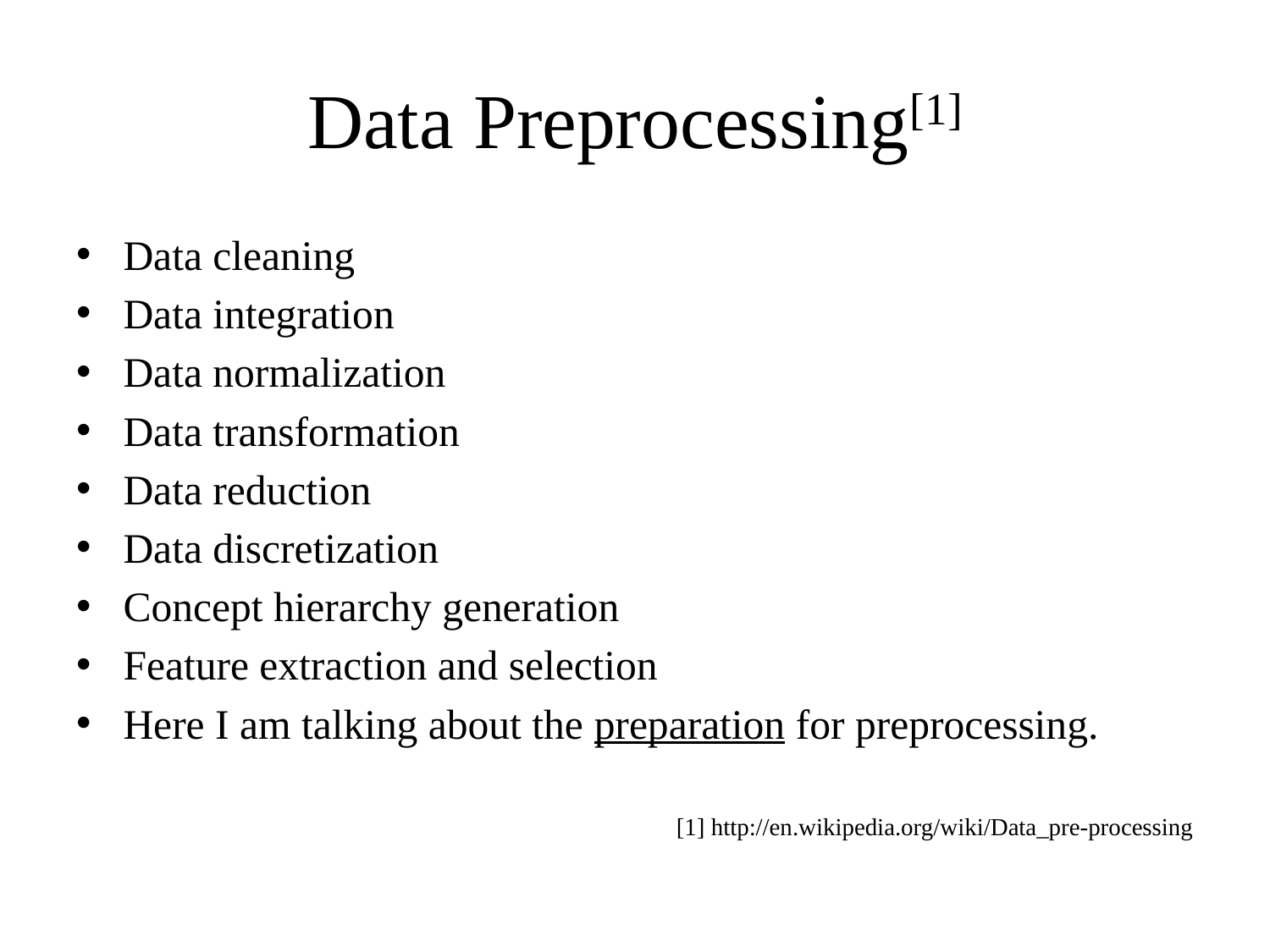

# Data Preprocessing[1]
Data cleaning
Data integration
Data normalization
Data transformation
Data reduction
Data discretization
Concept hierarchy generation
Feature extraction and selection
Here I am talking about the preparation for preprocessing.

[1] http://en.wikipedia.org/wiki/Data_pre-processing